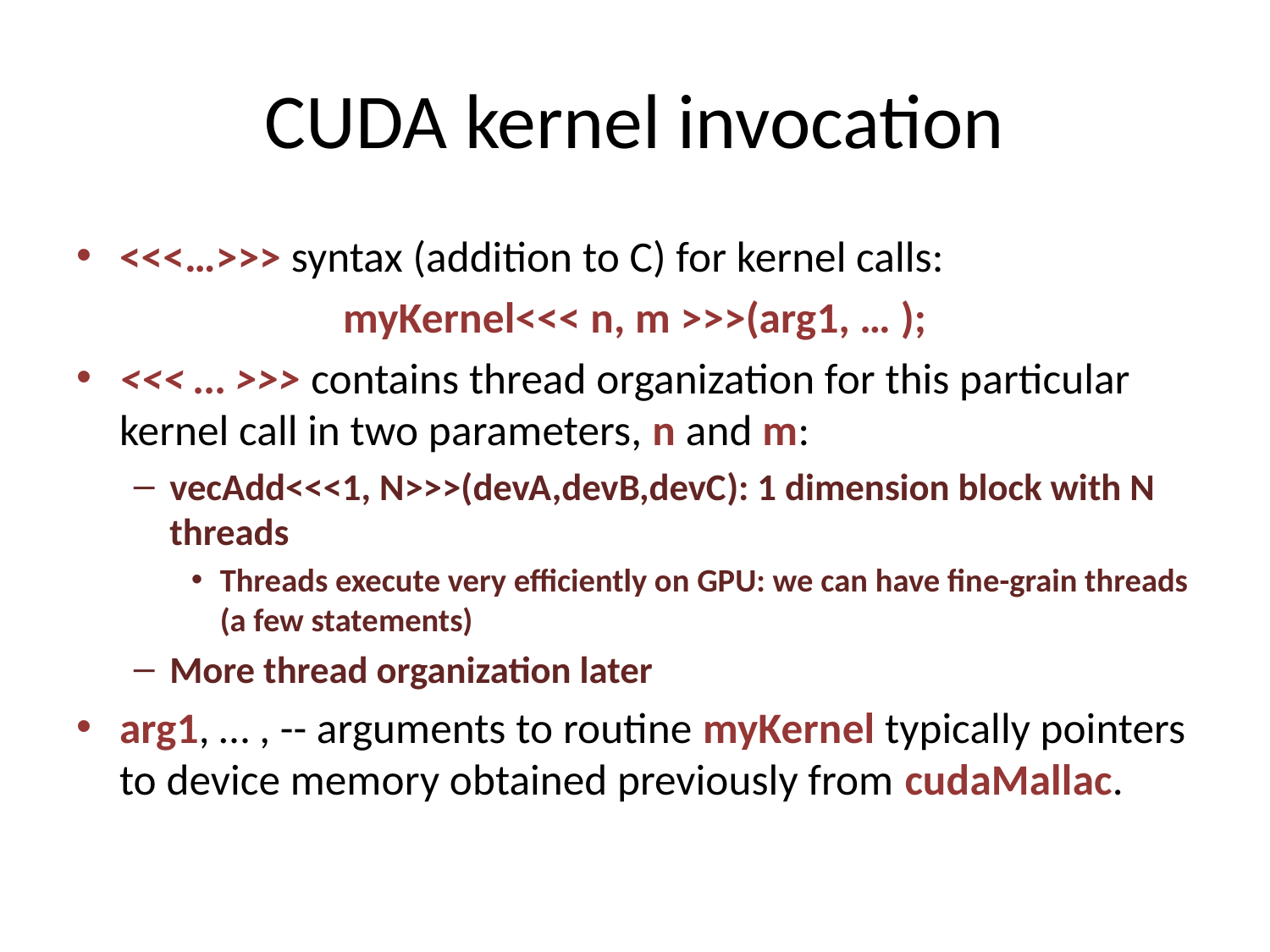

# CUDA kernel invocation
<<<…>>> syntax (addition to C) for kernel calls:
myKernel<<< n, m >>>(arg1, … );
<<< … >>> contains thread organization for this particular kernel call in two parameters, n and m:
vecAdd<<<1, N>>>(devA,devB,devC): 1 dimension block with N threads
Threads execute very efficiently on GPU: we can have fine-grain threads (a few statements)
More thread organization later
arg1, … , -- arguments to routine myKernel typically pointers to device memory obtained previously from cudaMallac.